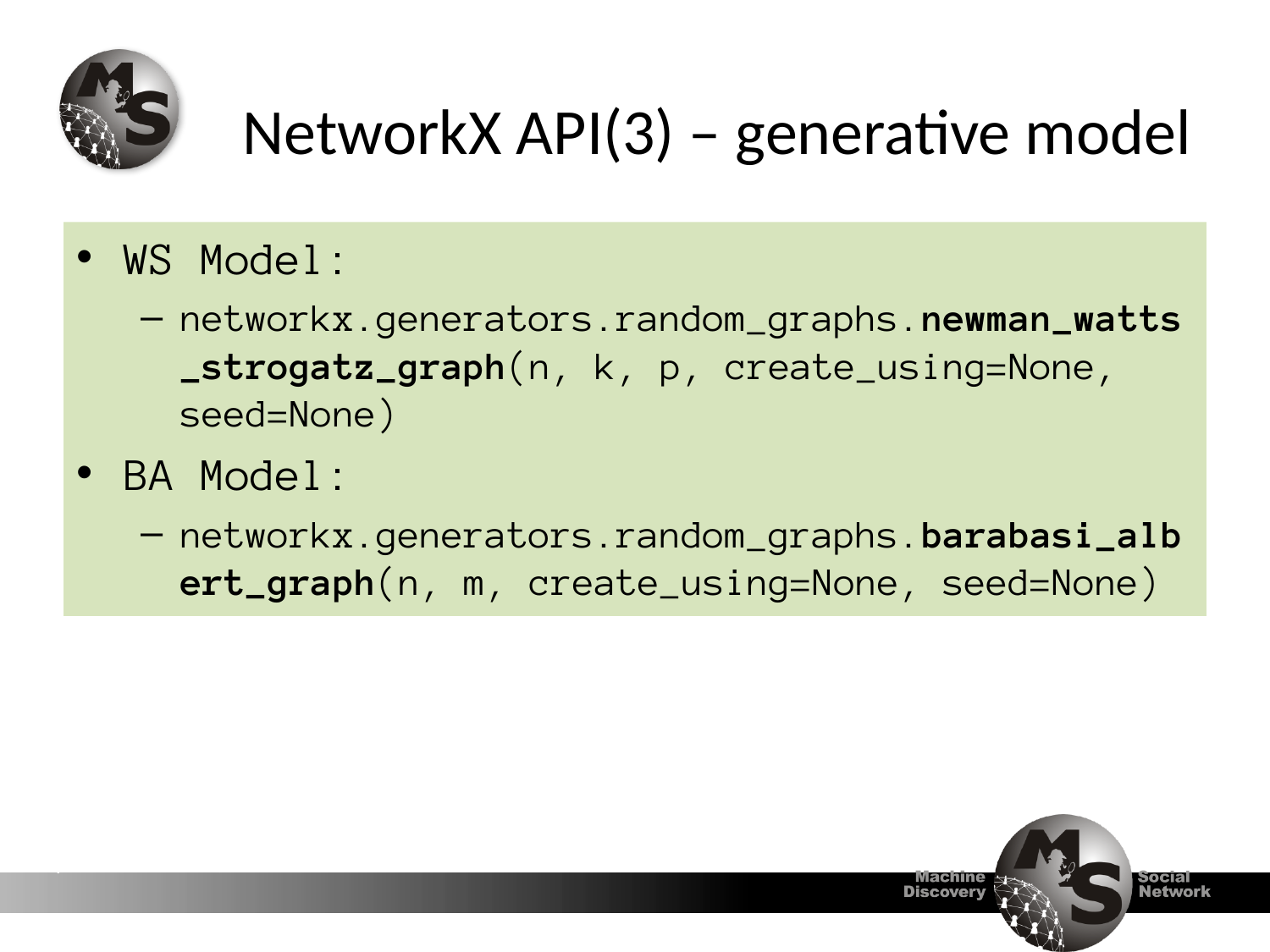

# NetworkX API(3) – generative model
WS Model:
networkx.generators.random_graphs.newman_watts_strogatz_graph(n, k, p, create_using=None, seed=None)
BA Model:
networkx.generators.random_graphs.barabasi_albert_graph(n, m, create_using=None, seed=None)